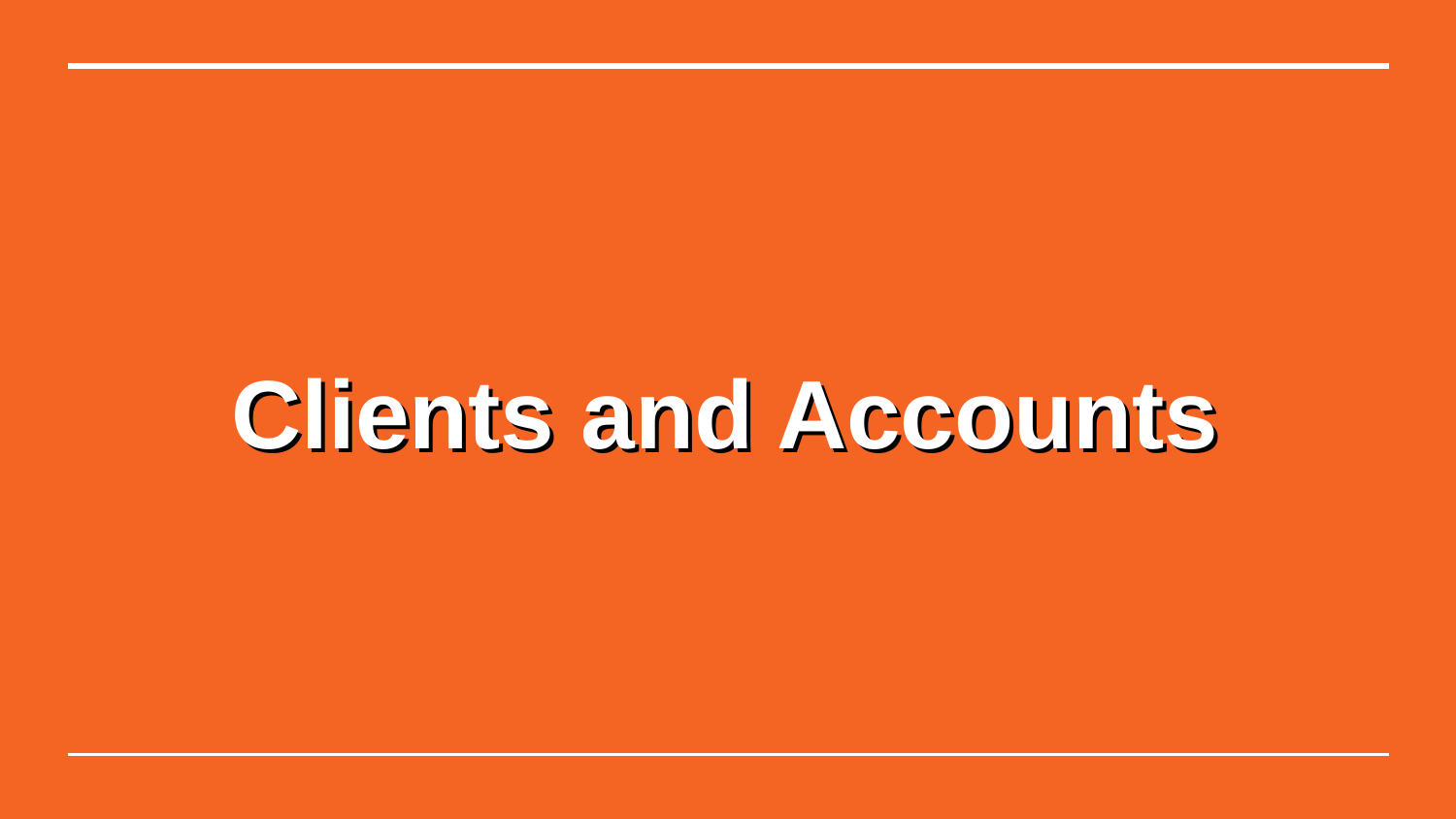

Clients and Accounts
# Clients and Accounts